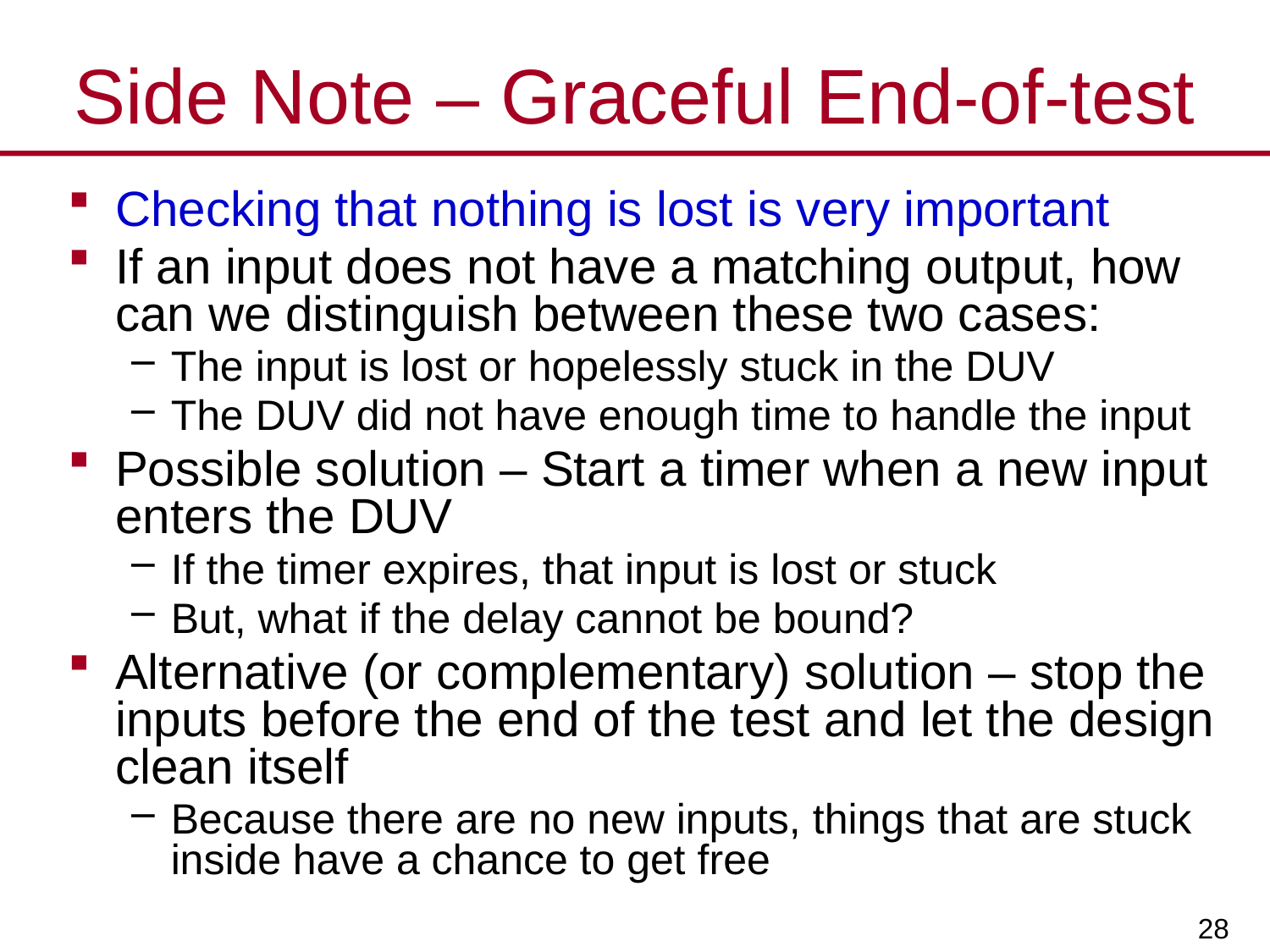

# Side Note – Graceful End-of-test
Checking that nothing is lost is very important
If an input does not have a matching output, how can we distinguish between these two cases:
The input is lost or hopelessly stuck in the DUV
The DUV did not have enough time to handle the input
Possible solution – Start a timer when a new input enters the DUV
If the timer expires, that input is lost or stuck
But, what if the delay cannot be bound?
Alternative (or complementary) solution – stop the inputs before the end of the test and let the design clean itself
Because there are no new inputs, things that are stuck inside have a chance to get free